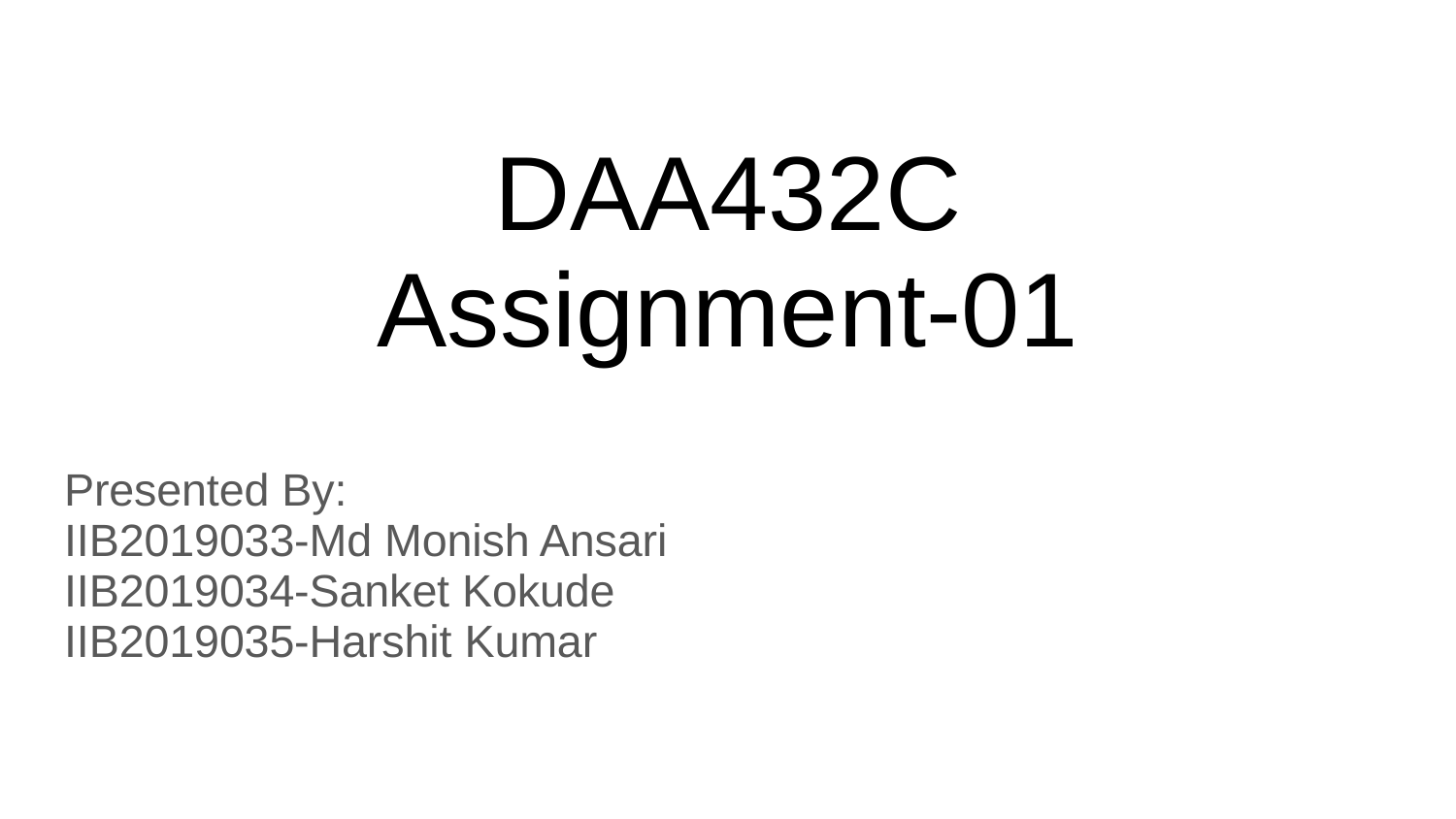

# DAA432C
Assignment-01
Presented By:
IIB2019033-Md Monish Ansari
IIB2019034-Sanket Kokude
IIB2019035-Harshit Kumar